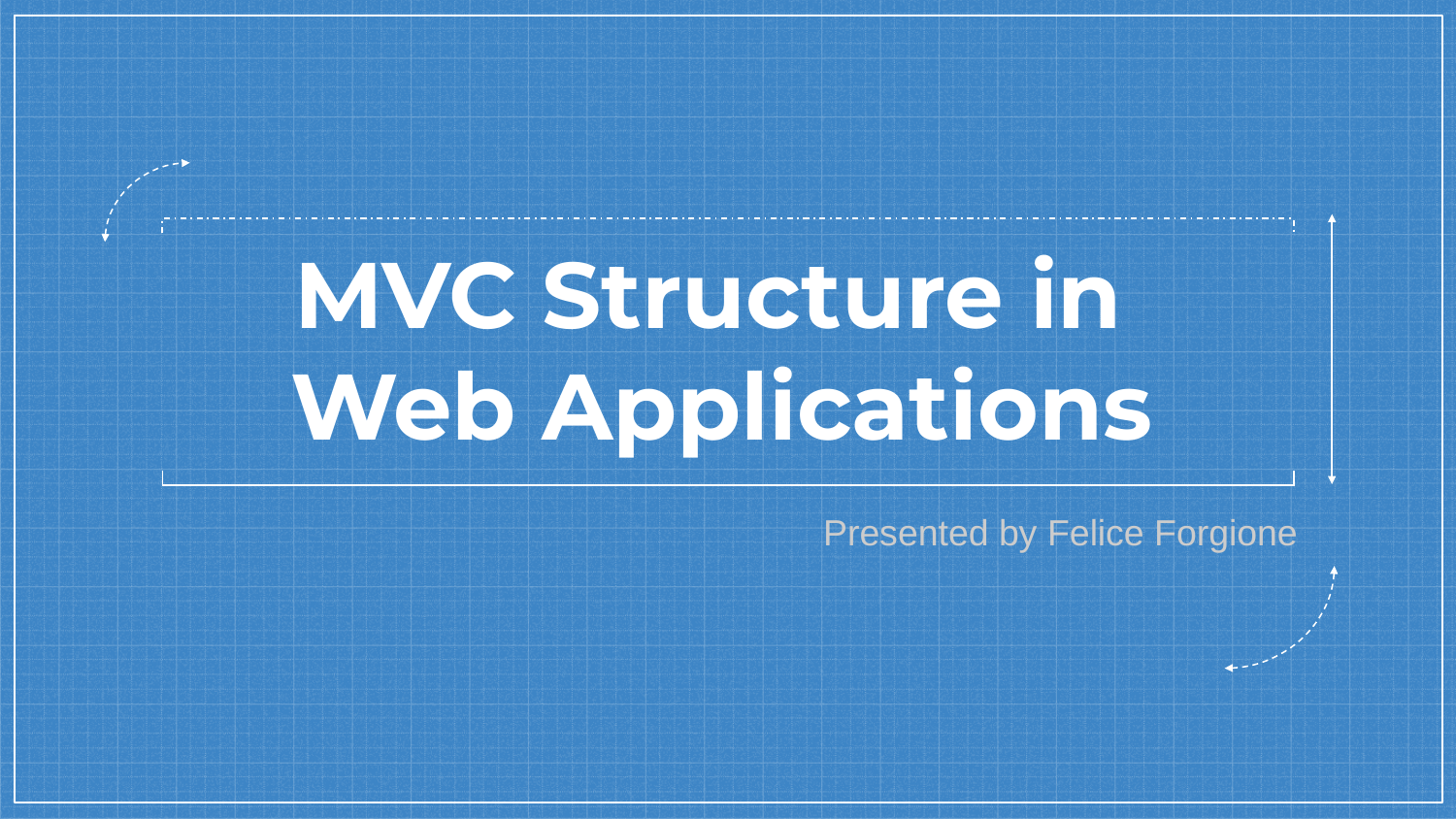

MVC Structure in
Web Applications
Presented by Felice Forgione